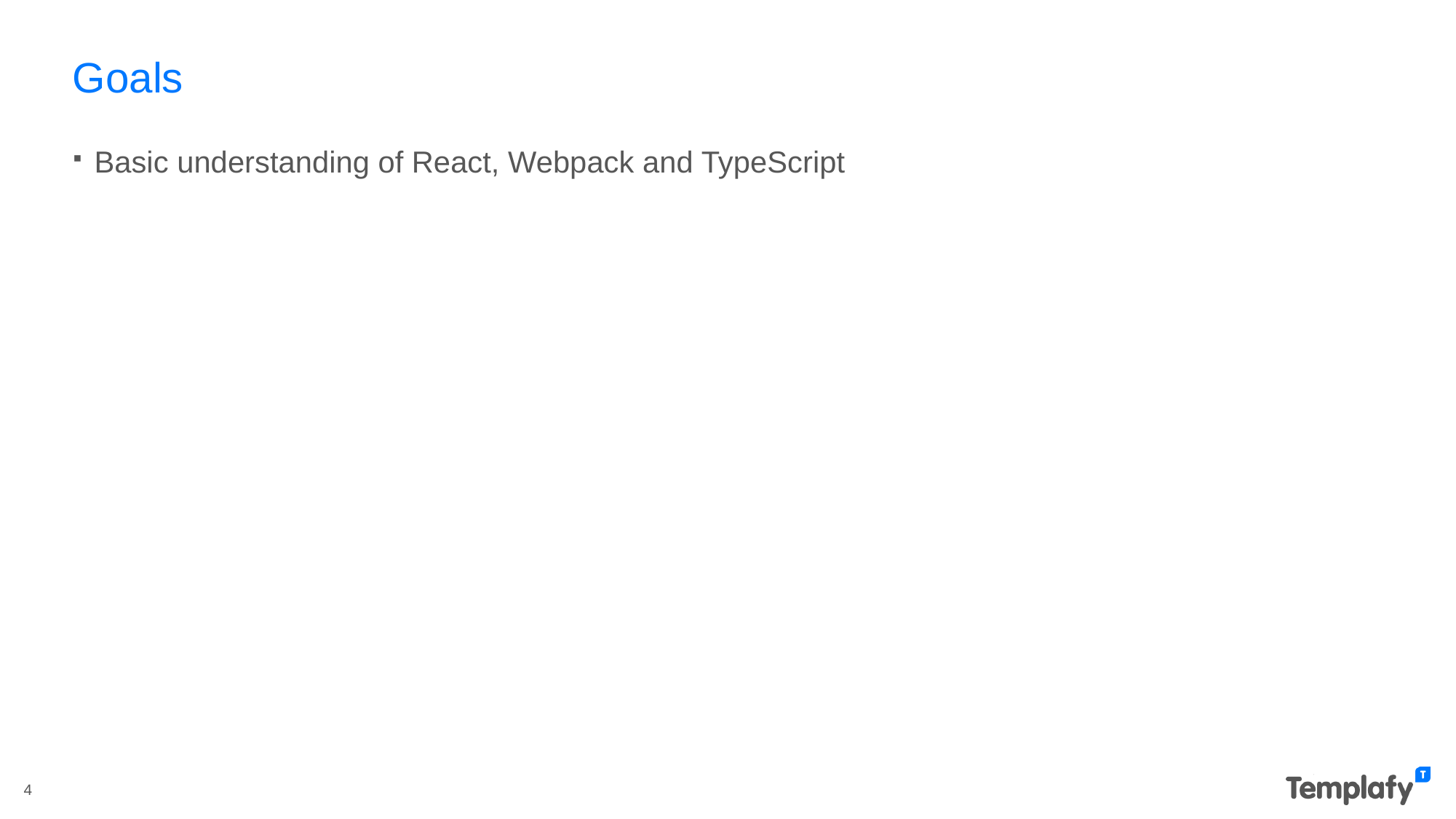

# Goals
Basic understanding of React, Webpack and TypeScript

4